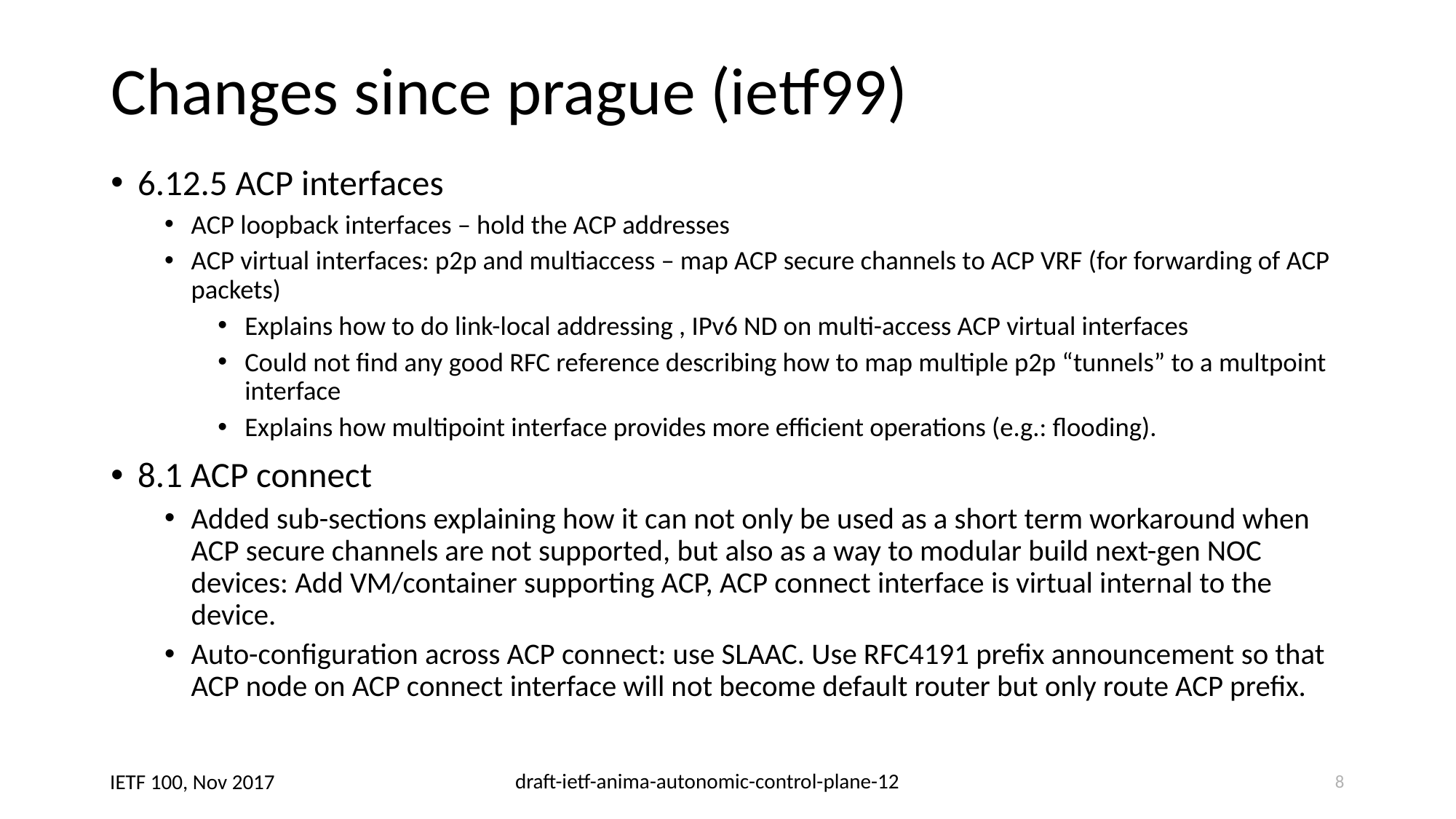

# Changes since prague (ietf99)
6.12.5 ACP interfaces
ACP loopback interfaces – hold the ACP addresses
ACP virtual interfaces: p2p and multiaccess – map ACP secure channels to ACP VRF (for forwarding of ACP packets)
Explains how to do link-local addressing , IPv6 ND on multi-access ACP virtual interfaces
Could not find any good RFC reference describing how to map multiple p2p “tunnels” to a multpoint interface
Explains how multipoint interface provides more efficient operations (e.g.: flooding).
8.1 ACP connect
Added sub-sections explaining how it can not only be used as a short term workaround when ACP secure channels are not supported, but also as a way to modular build next-gen NOC devices: Add VM/container supporting ACP, ACP connect interface is virtual internal to the device.
Auto-configuration across ACP connect: use SLAAC. Use RFC4191 prefix announcement so that ACP node on ACP connect interface will not become default router but only route ACP prefix.
8